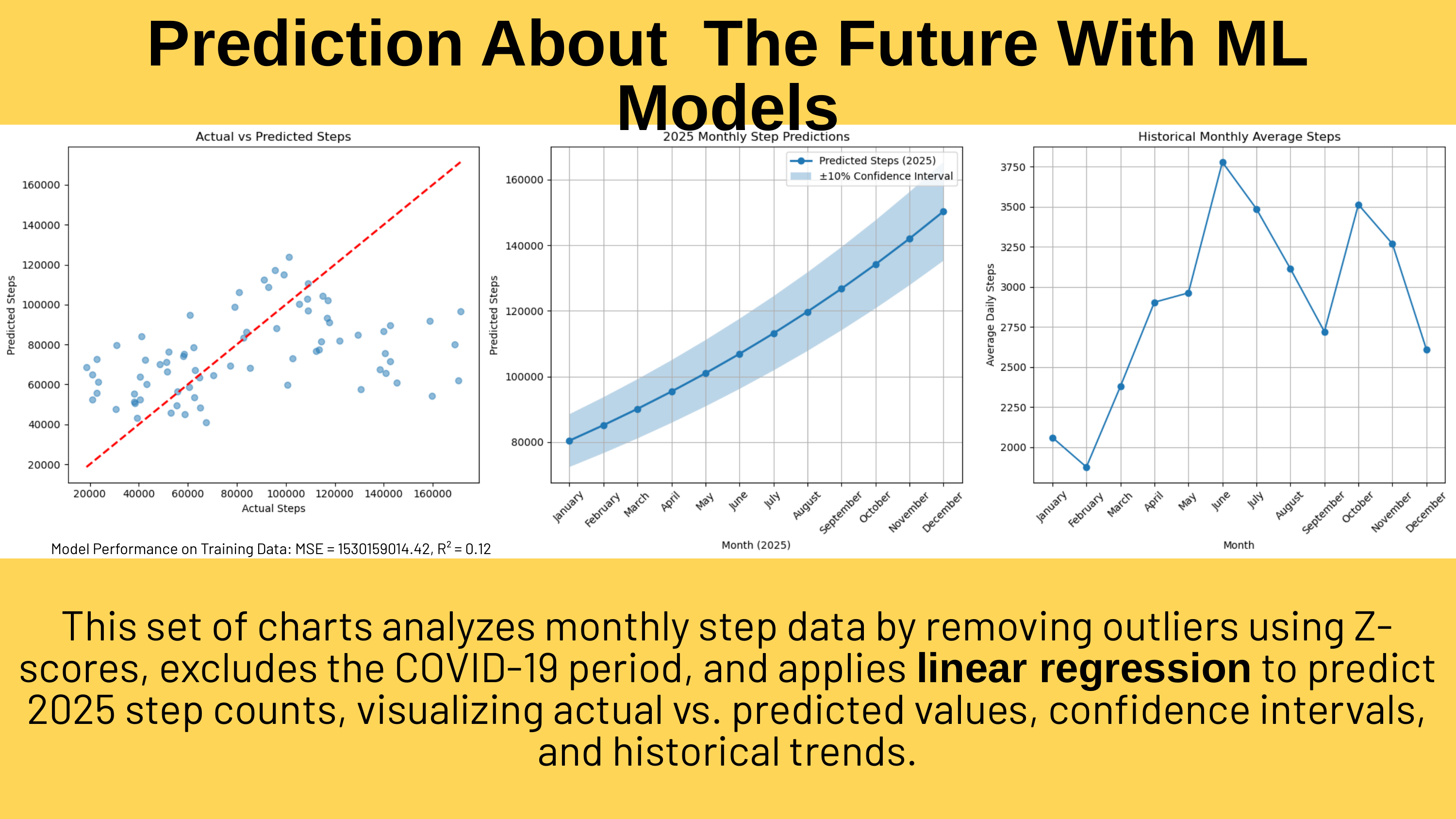

Prediction About  The Future With ML Models

Model Performance on Training Data: MSE = 1530159014.42, R² = 0.12
This set of charts analyzes monthly step data by removing outliers using Z-scores, excludes the COVID-19 period, and applies linear regression to predict 2025 step counts, visualizing actual vs. predicted values, confidence intervals, and historical trends.